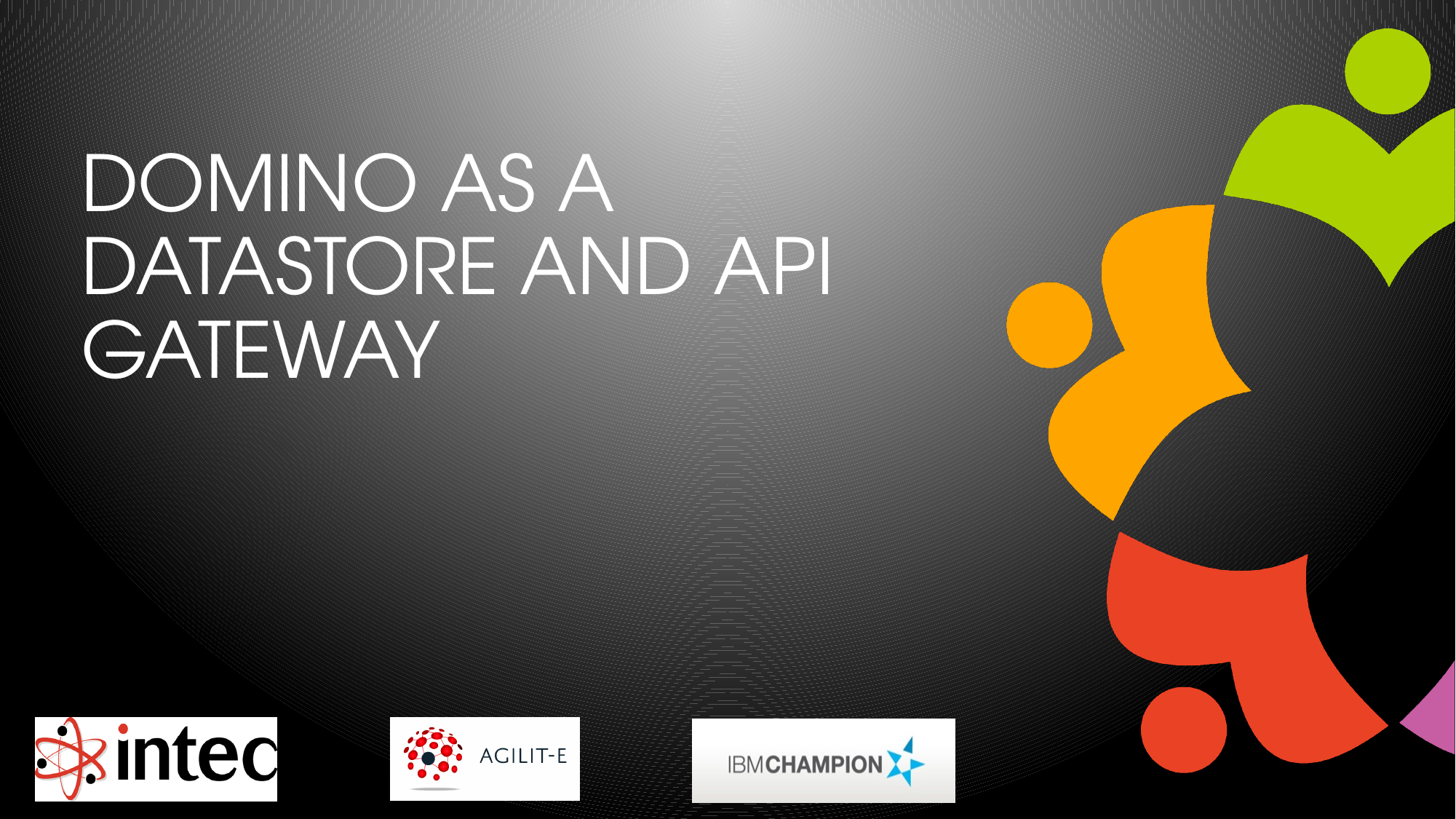

# Domino as a  datastore and api gateway